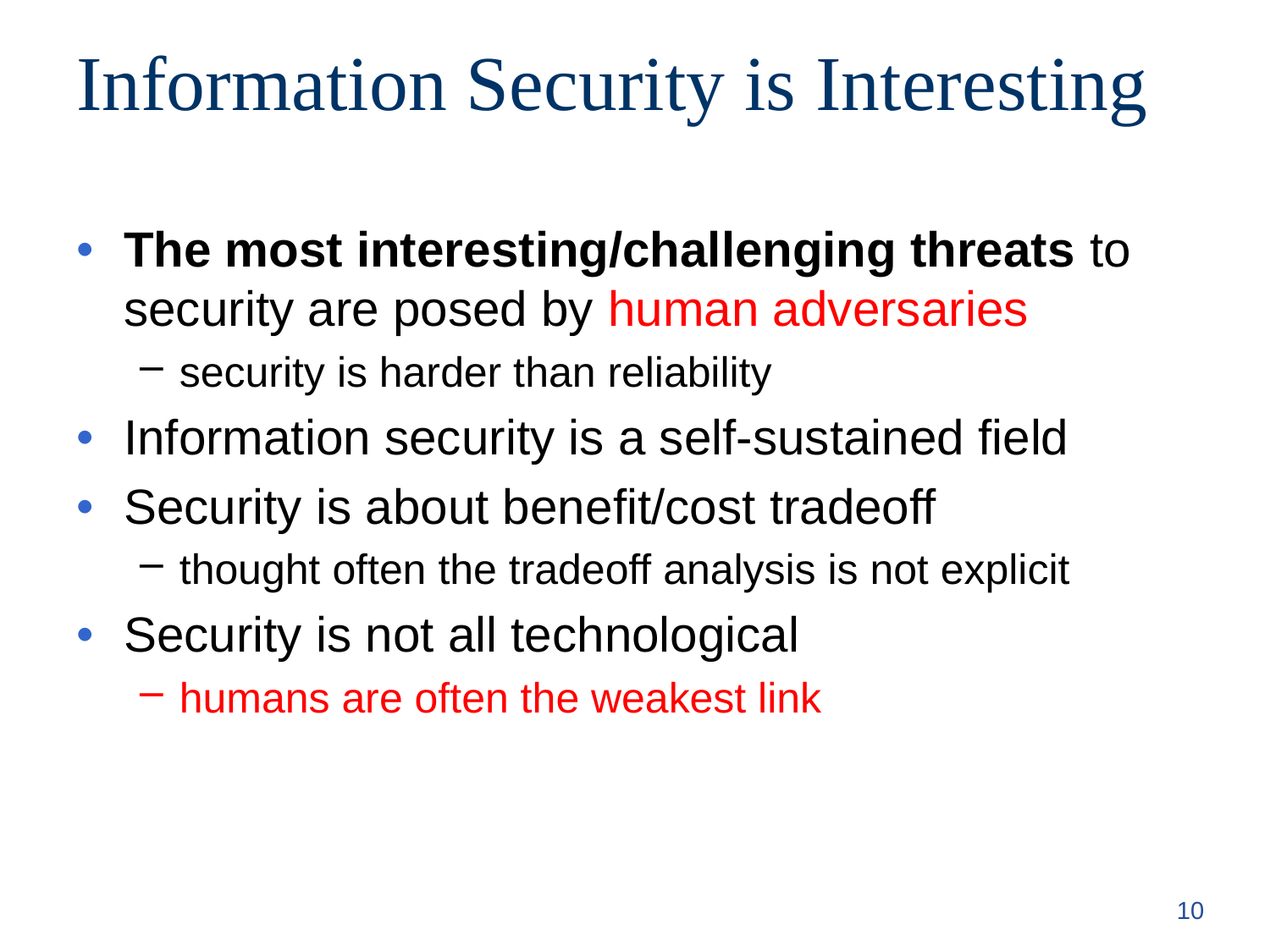

# Information Security is Interesting
The most interesting/challenging threats to security are posed by human adversaries
security is harder than reliability
Information security is a self-sustained field
Security is about benefit/cost tradeoff
thought often the tradeoff analysis is not explicit
Security is not all technological
humans are often the weakest link
10